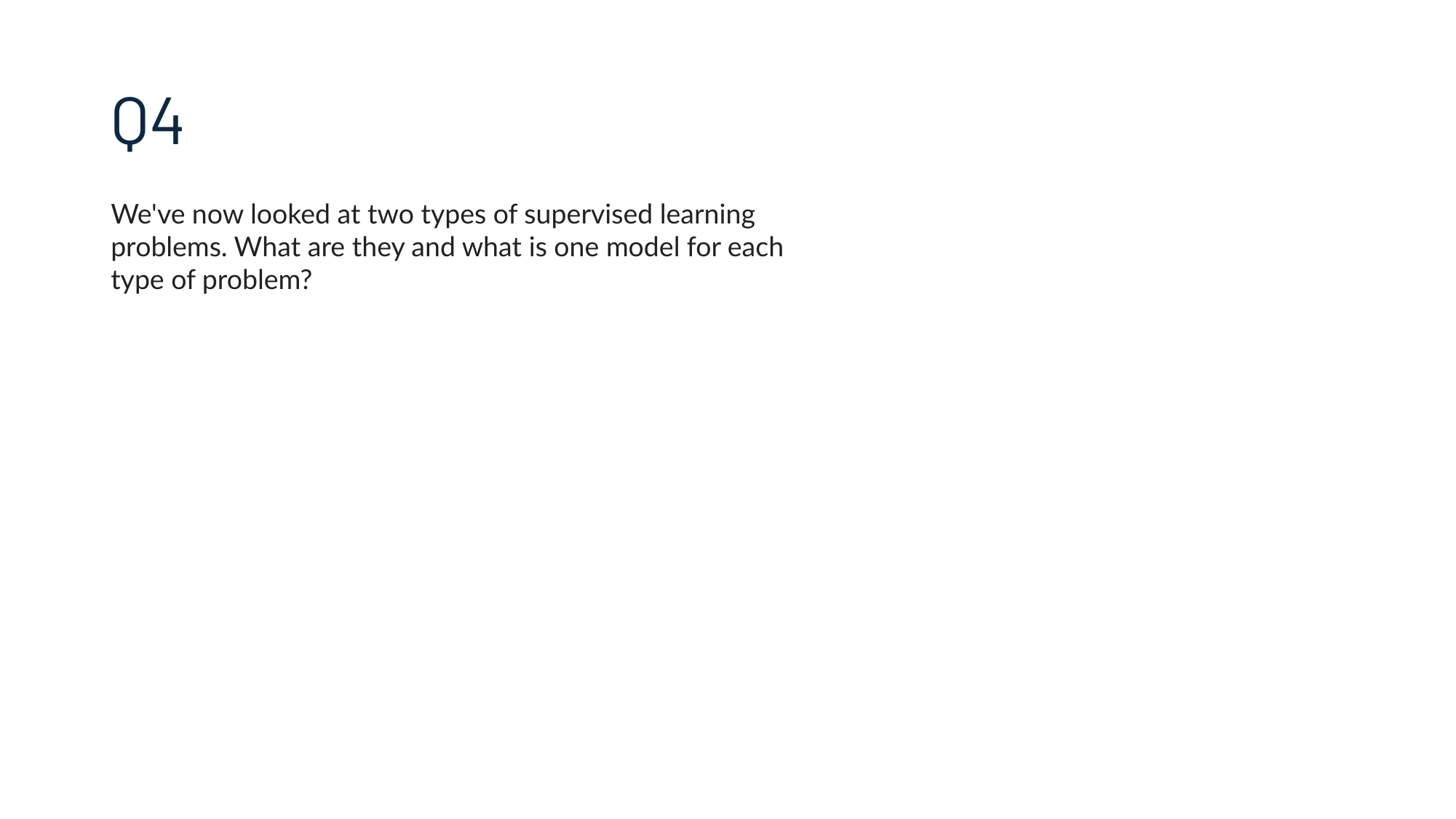

# Q4
We've now looked at two types of supervised learning problems. What are they and what is one model for each type of problem?